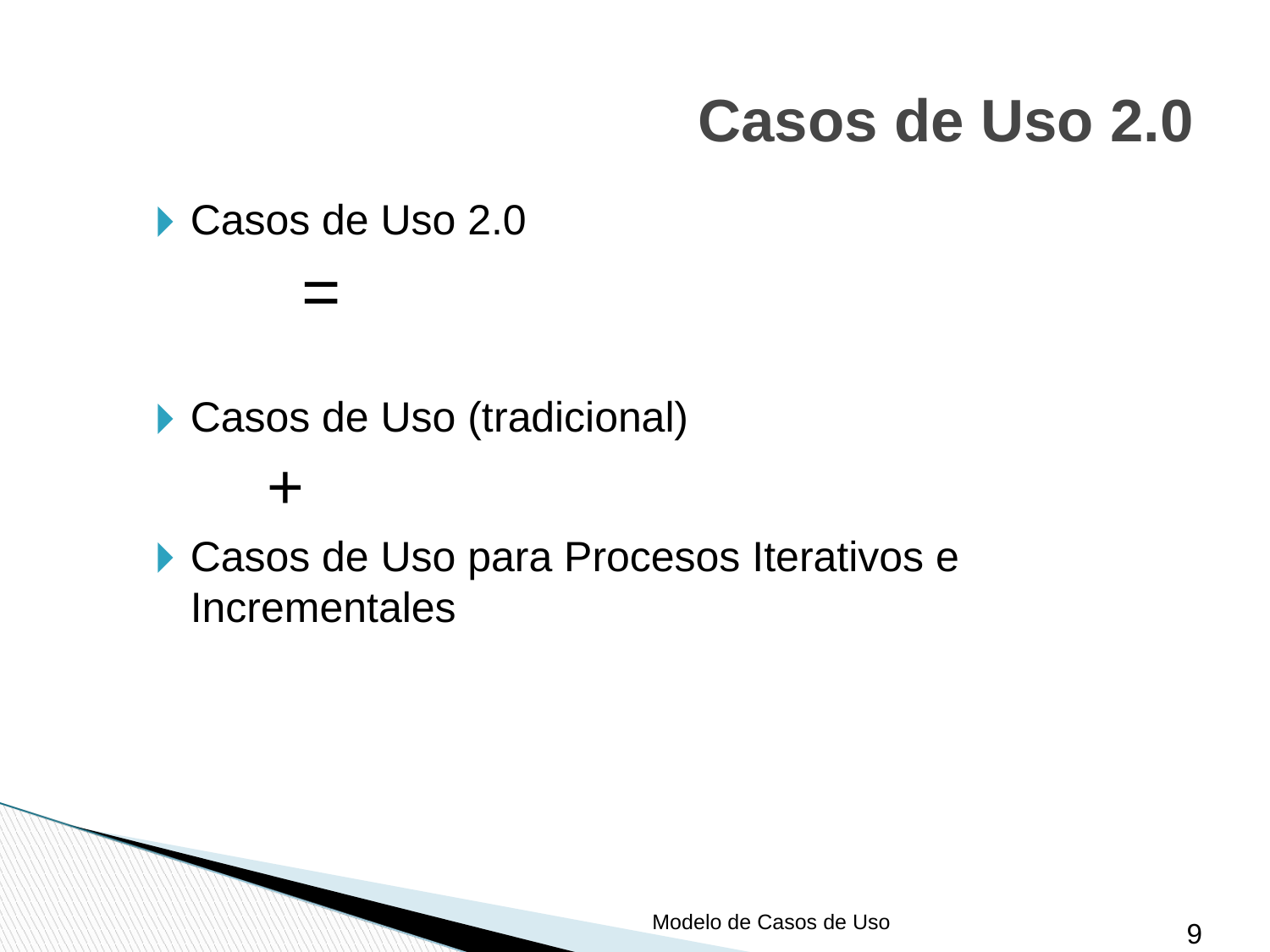

Casos de Uso 2.0
Casos de Uso 2.0
		=

Casos de Uso (tradicional)
+
Casos de Uso para Procesos Iterativos e Incrementales

Modelo de Casos de Uso
9